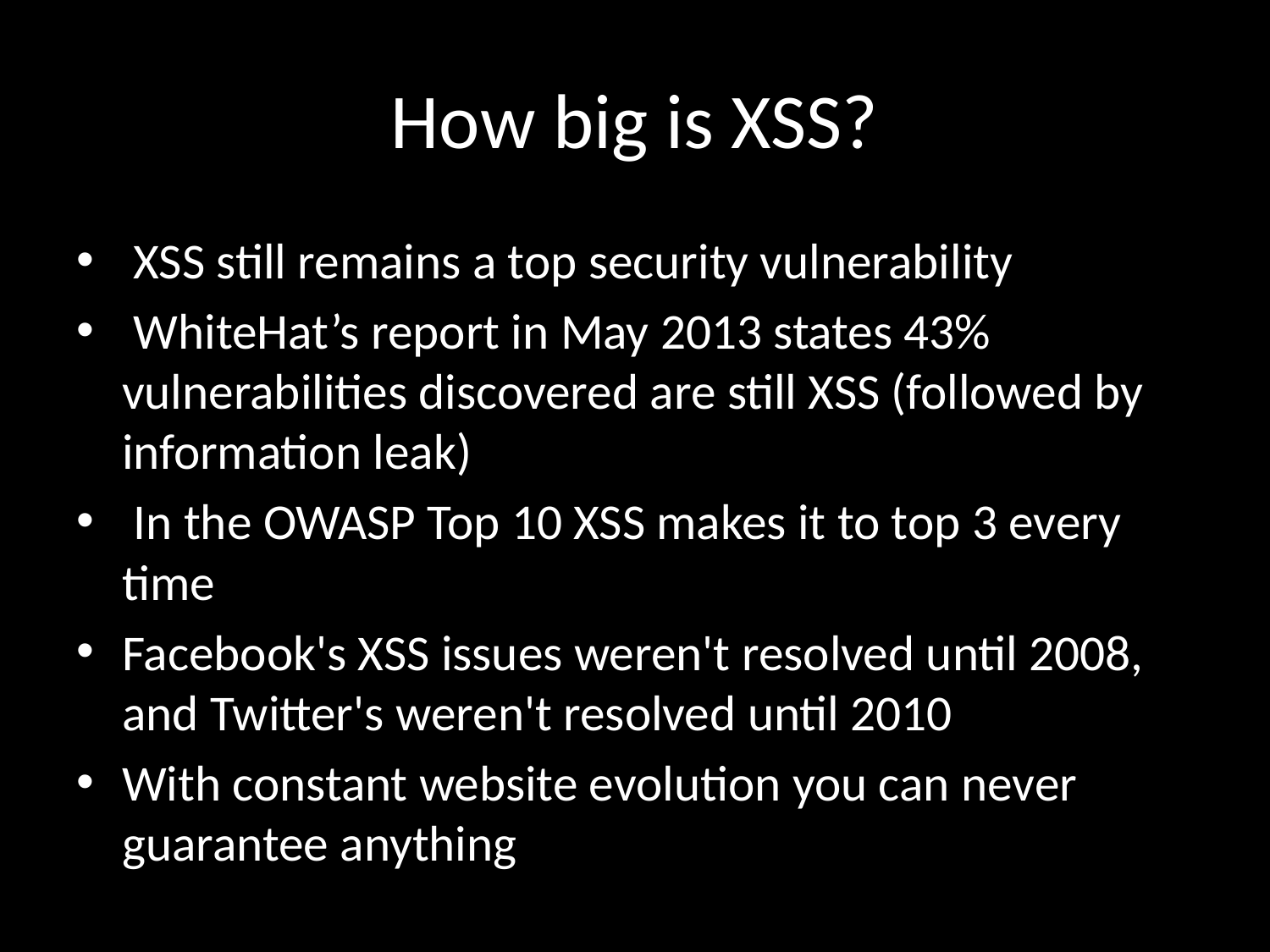

# How big is XSS?
 XSS still remains a top security vulnerability
 WhiteHat’s report in May 2013 states 43% vulnerabilities discovered are still XSS (followed by information leak)
 In the OWASP Top 10 XSS makes it to top 3 every time
Facebook's XSS issues weren't resolved until 2008, and Twitter's weren't resolved until 2010
With constant website evolution you can never guarantee anything